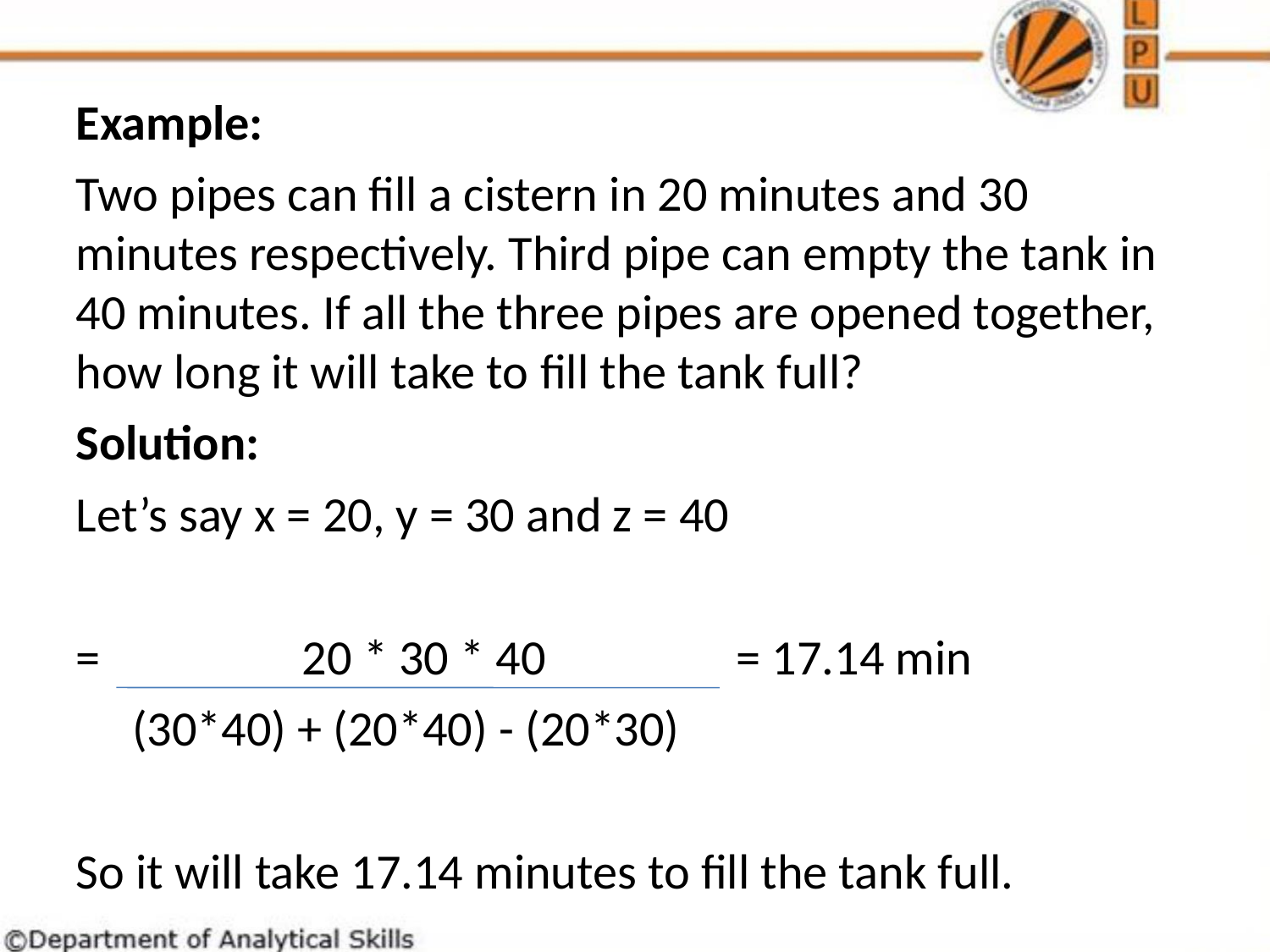

Example:
Two pipes can fill a cistern in 20 minutes and 30 minutes respectively. Third pipe can empty the tank in 40 minutes. If all the three pipes are opened together, how long it will take to fill the tank full?
Solution:
Let’s say x = 20, y = 30 and z = 40

=                  20 * 30 * 40                 = 17.14 min
     (30*40) + (20*40) - (20*30)

So it will take 17.14 minutes to fill the tank full.